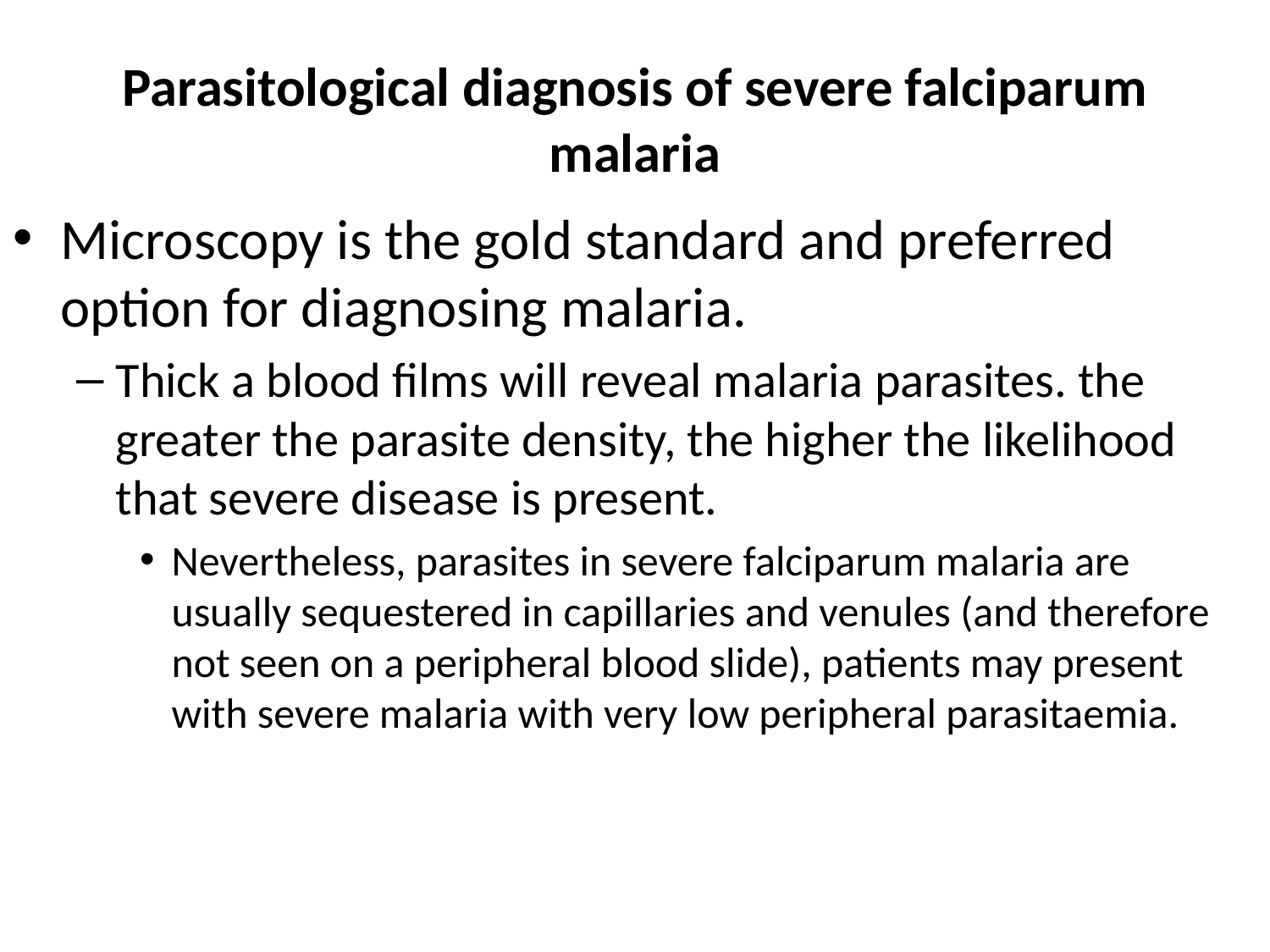

# Parasitological diagnosis of severe falciparum malaria
Microscopy is the gold standard and preferred option for diagnosing malaria.
Thick a blood films will reveal malaria parasites. the greater the parasite density, the higher the likelihood that severe disease is present.
Nevertheless, parasites in severe falciparum malaria are usually sequestered in capillaries and venules (and therefore not seen on a peripheral blood slide), patients may present with severe malaria with very low peripheral parasitaemia.